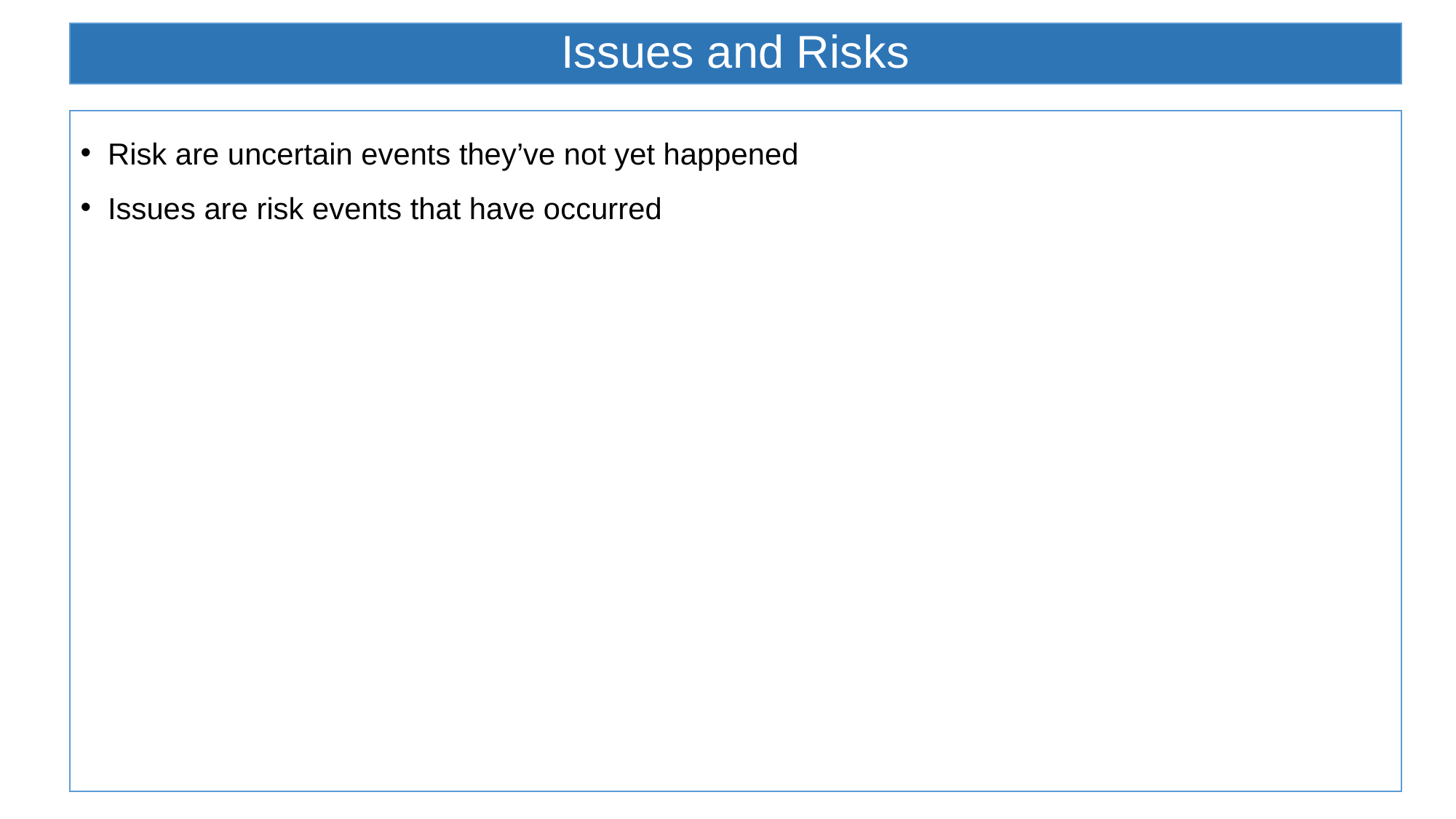

# Issues and Risks
Risk are uncertain events they’ve not yet happened
Issues are risk events that have occurred